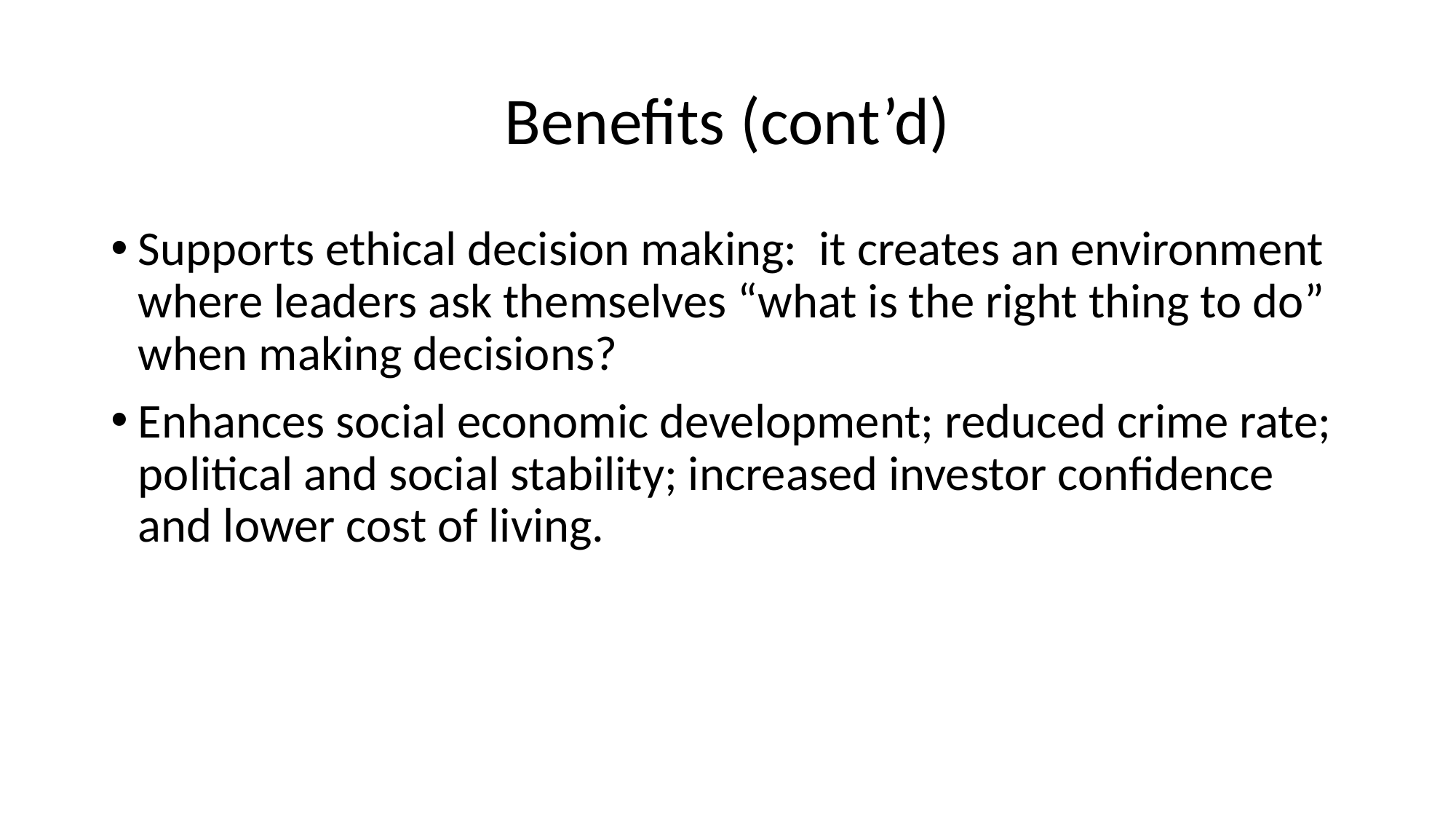

# Benefits (cont’d)
Supports ethical decision making:  it creates an environment where leaders ask themselves “what is the right thing to do” when making decisions?
Enhances social economic development; reduced crime rate; political and social stability; increased investor confidence and lower cost of living.